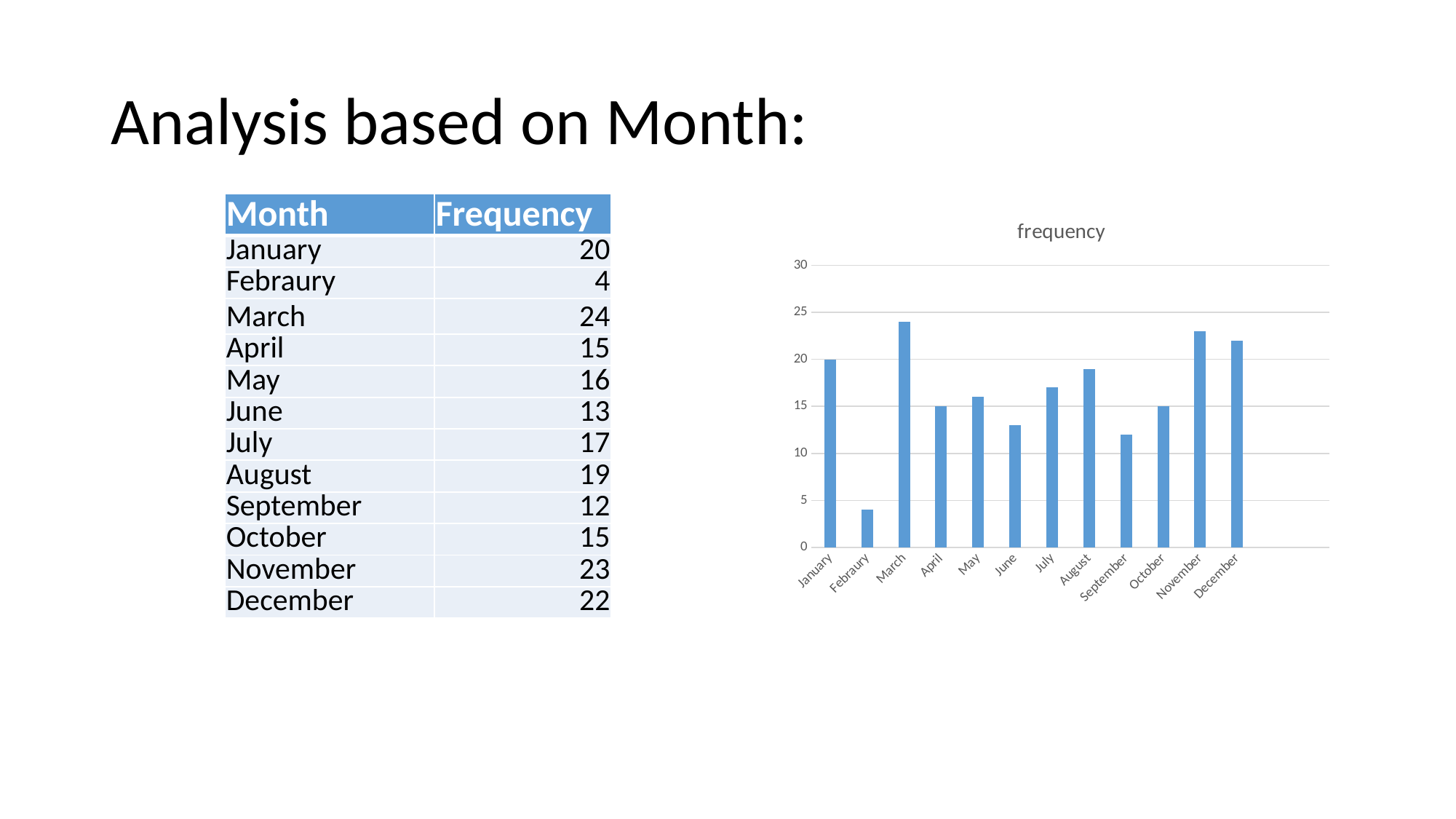

# Analysis based on Month:
| Month | Frequency |
| --- | --- |
| January | 20 |
| Febraury | 4 |
| March | 24 |
| April | 15 |
| May | 16 |
| June | 13 |
| July | 17 |
| August | 19 |
| September | 12 |
| October | 15 |
| November | 23 |
| December | 22 |

### Chart:

| Category | frequency |
|---|---|
| January | 20.0 |
| Febraury | 4.0 |
| March | 24.0 |
| April | 15.0 |
| May | 16.0 |
| June | 13.0 |
| July | 17.0 |
| August | 19.0 |
| September | 12.0 |
| October | 15.0 |
| November | 23.0 |
| December | 22.0 |